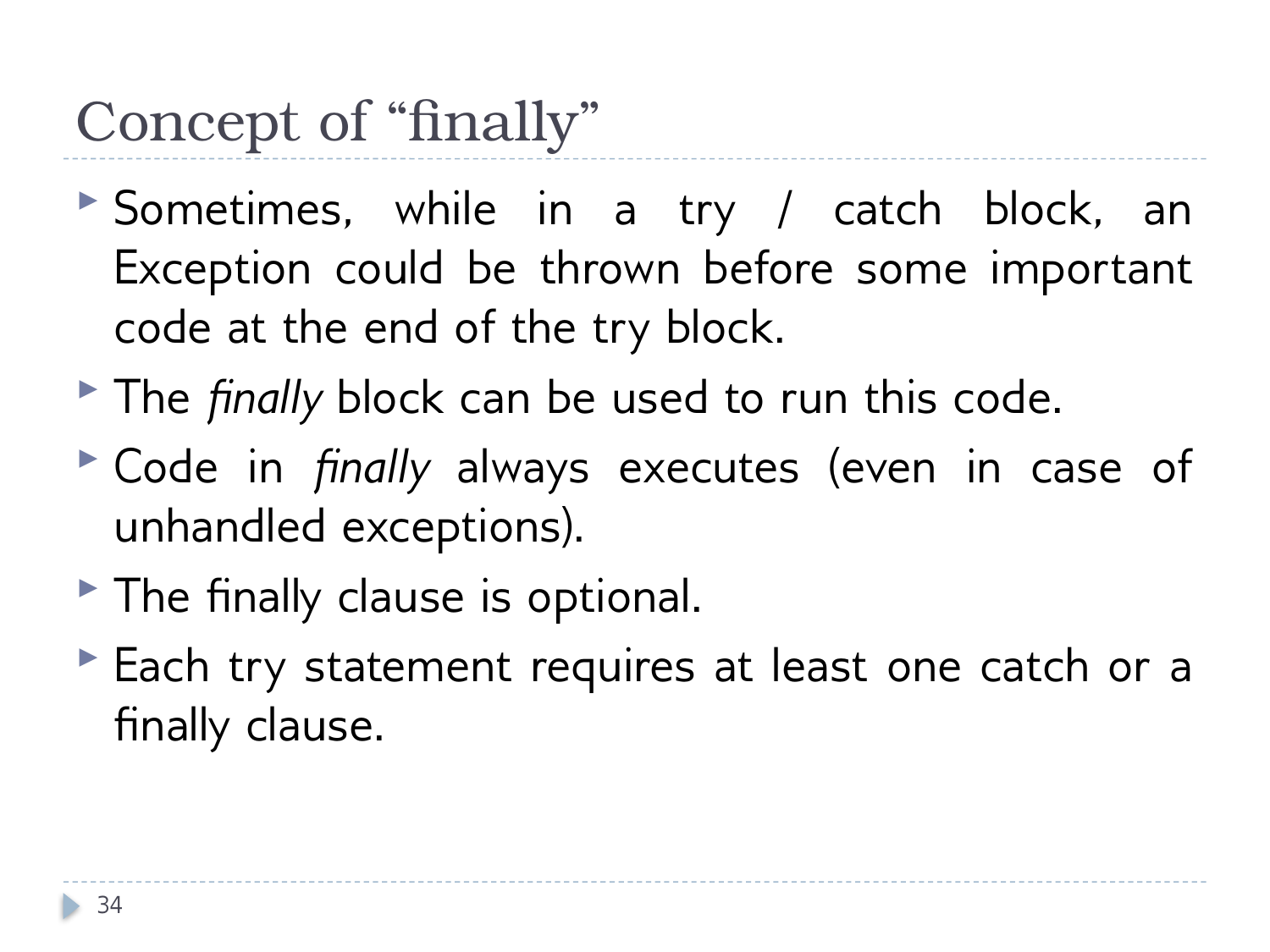

# Concept of “finally”
Sometimes, while in a try / catch block, an Exception could be thrown before some important code at the end of the try block.
The finally block can be used to run this code.
Code in finally always executes (even in case of unhandled exceptions).
The finally clause is optional.
Each try statement requires at least one catch or a finally clause.

34